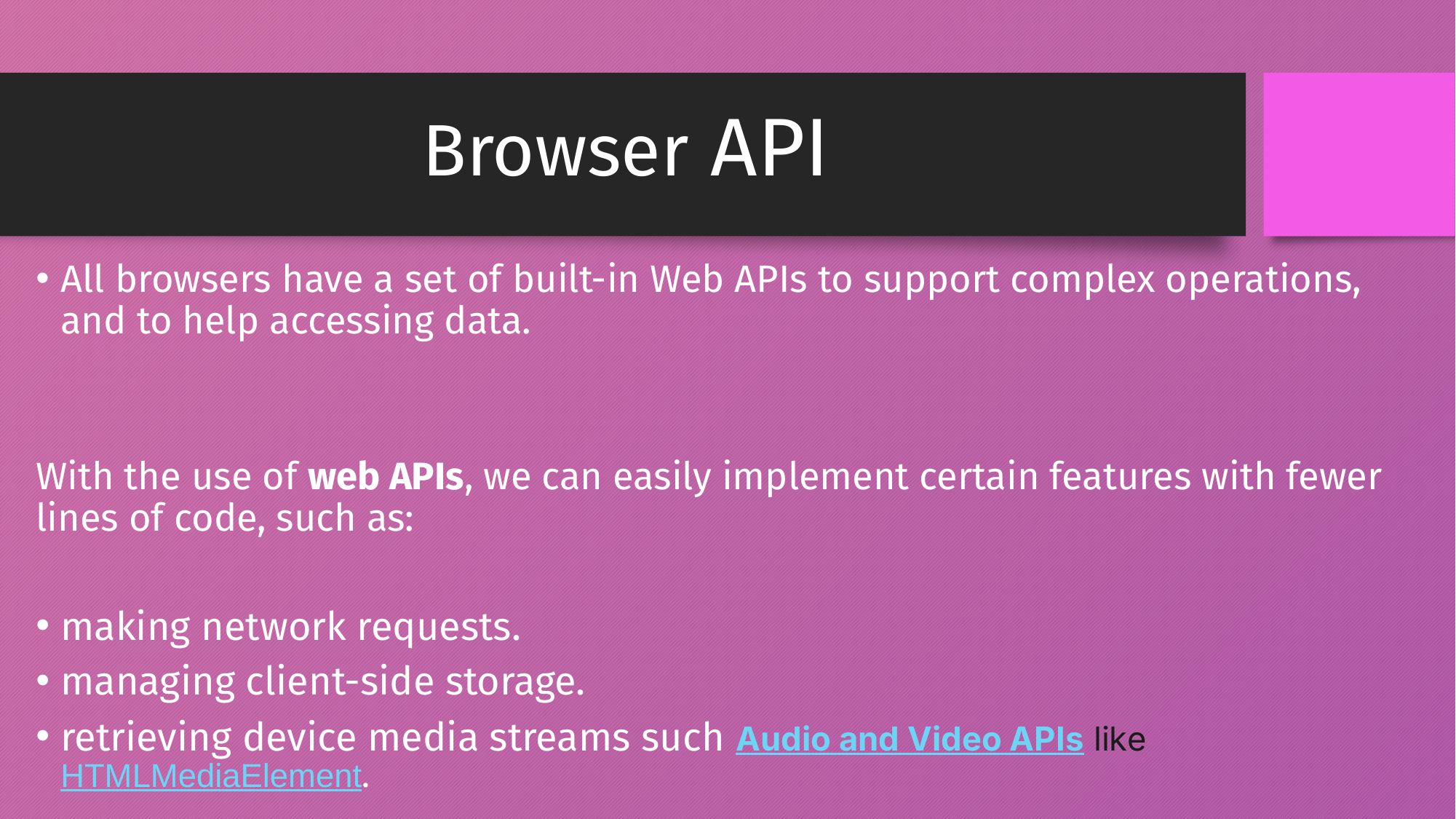

Browser API
All browsers have a set of built-in Web APIs to support complex operations, and to help accessing data.

With the use of web APIs, we can easily implement certain features with fewer lines of code, such as:

making network requests.
managing client-side storage.
retrieving device media streams such Audio and Video APIs like HTMLMediaElement.